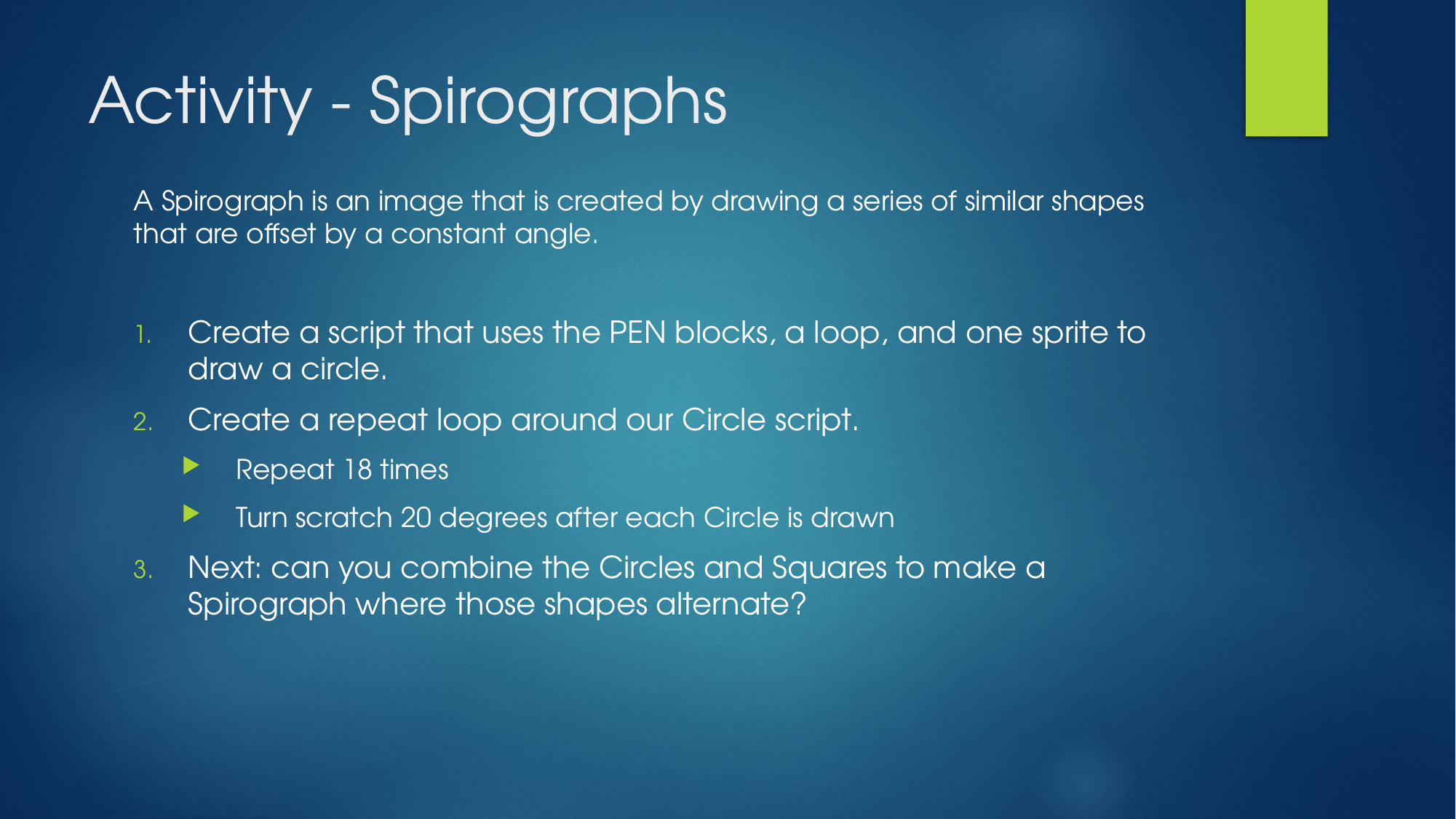

# Activity - Spirographs
A Spirograph is an image that is created by drawing a series of similar shapes that are offset by a constant angle.
Create a script that uses the PEN blocks, a loop, and one sprite to draw a circle.
Create a repeat loop around our Circle script.
Repeat 18 times
Turn scratch 20 degrees after each Circle is drawn
Next: can you combine the Circles and Squares to make a Spirograph where those shapes alternate?